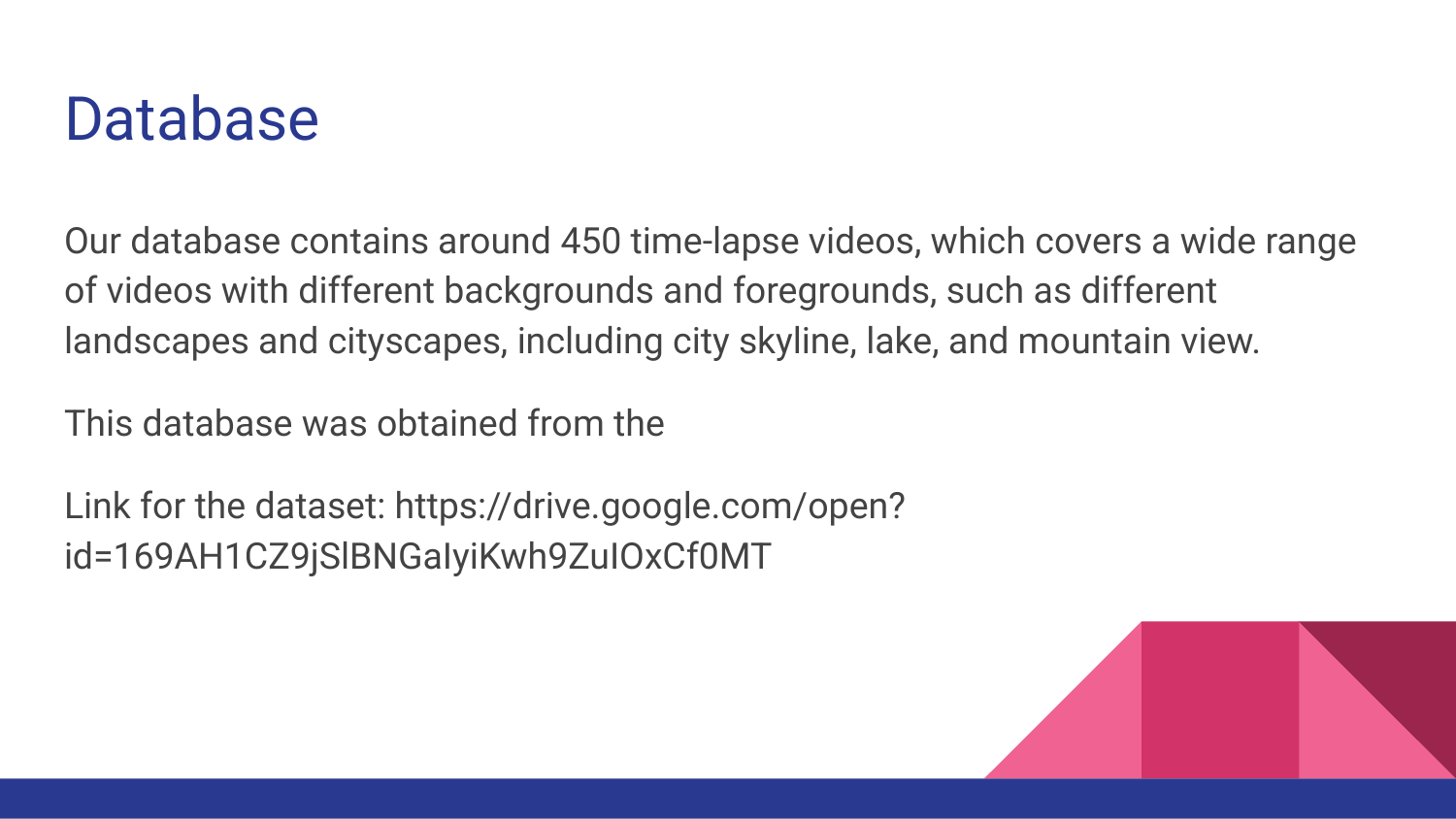

# Database
Our database contains around 450 time-lapse videos, which covers a wide range of videos with different backgrounds and foregrounds, such as different landscapes and cityscapes, including city skyline, lake, and mountain view.
This database was obtained from the
Link for the dataset: https://drive.google.com/open?id=169AH1CZ9jSlBNGaIyiKwh9ZuIOxCf0MT